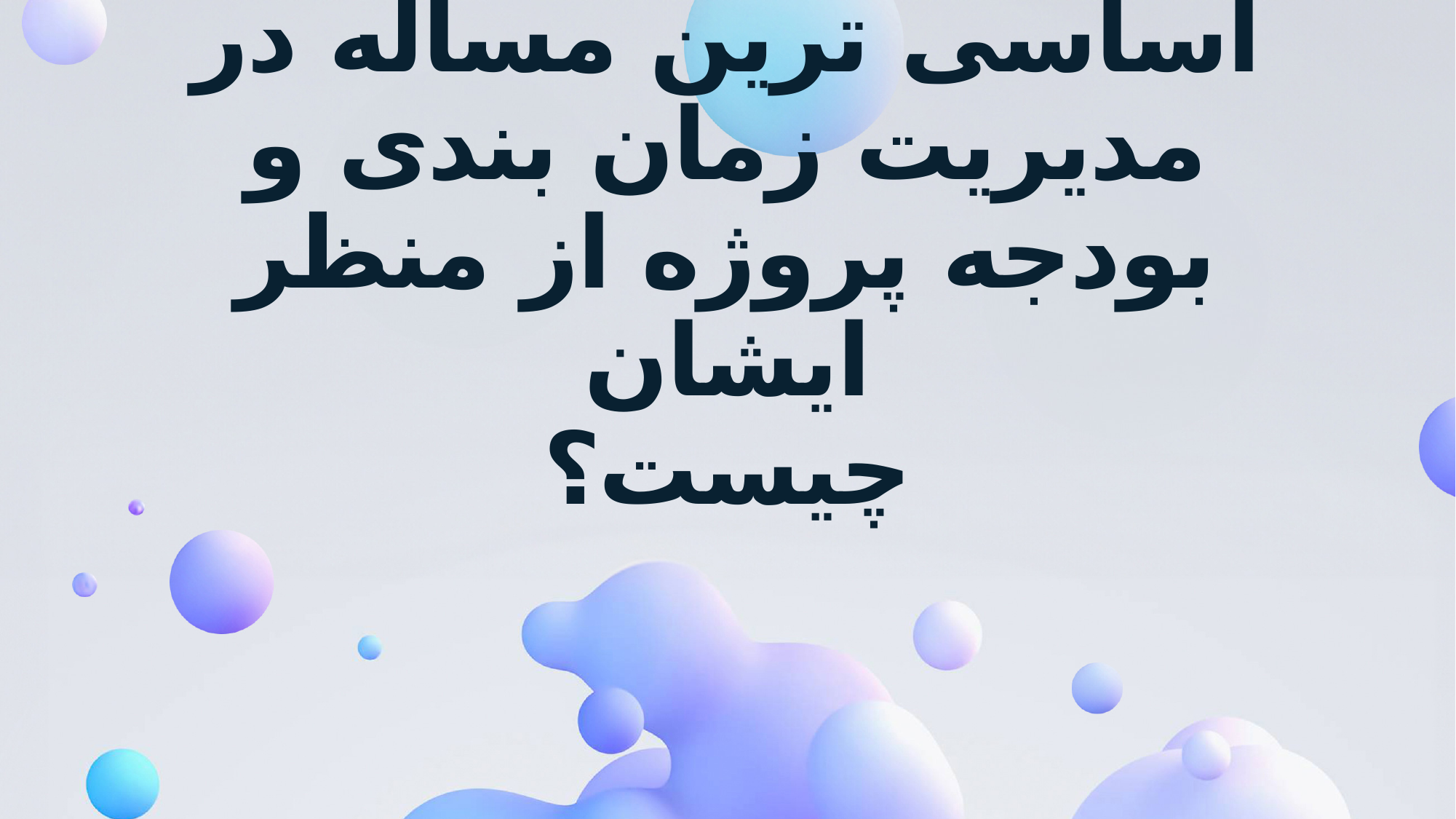

# اساسی ترین مساله در مدیریت زمان بندی و بودجه پروژه از منظر ایشان چیست؟